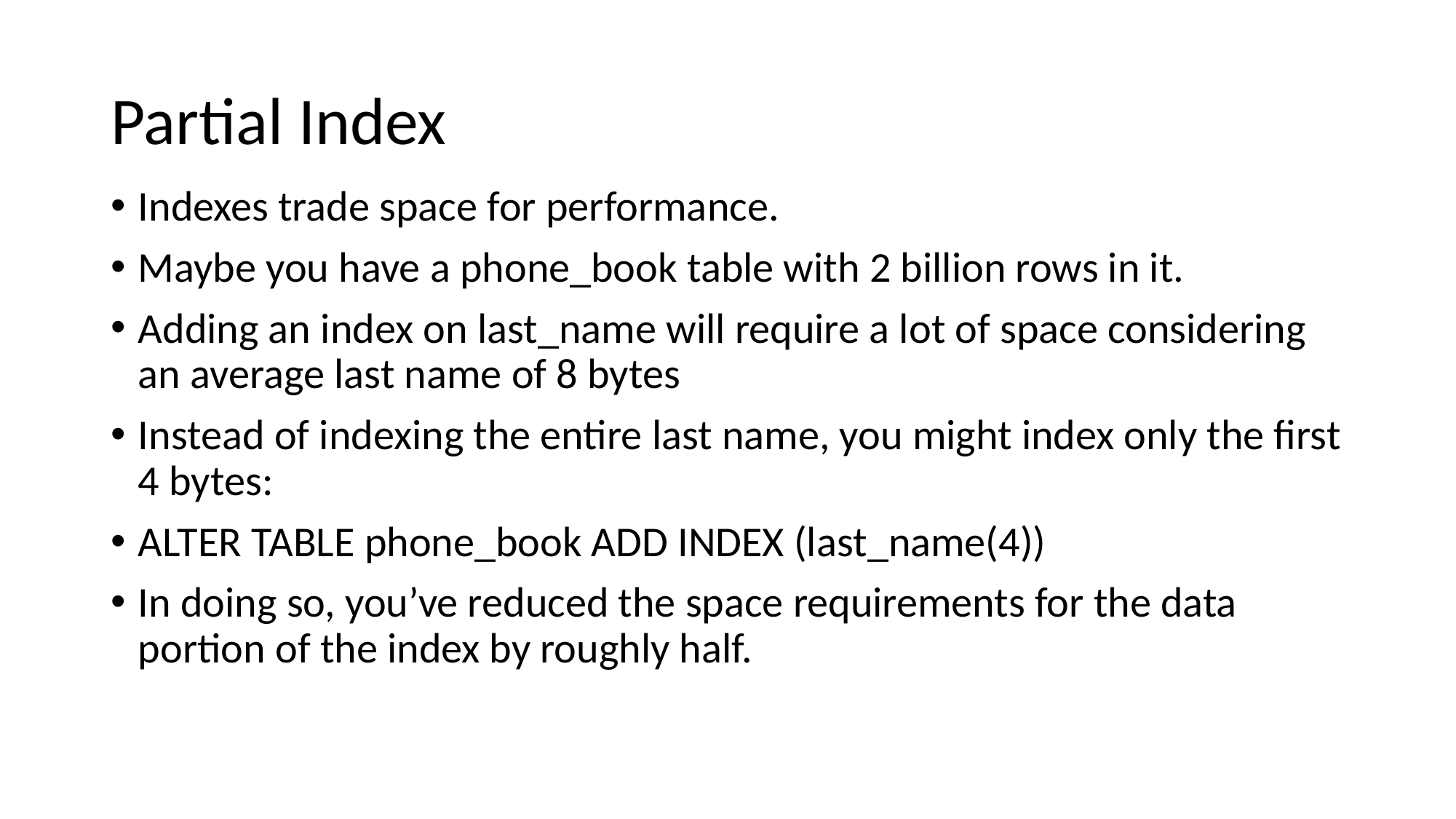

# Partial Index
Indexes trade space for performance.
Maybe you have a phone_book table with 2 billion rows in it.
Adding an index on last_name will require a lot of space considering an average last name of 8 bytes
Instead of indexing the entire last name, you might index only the first 4 bytes:
ALTER TABLE phone_book ADD INDEX (last_name(4))
In doing so, you’ve reduced the space requirements for the data portion of the index by roughly half.